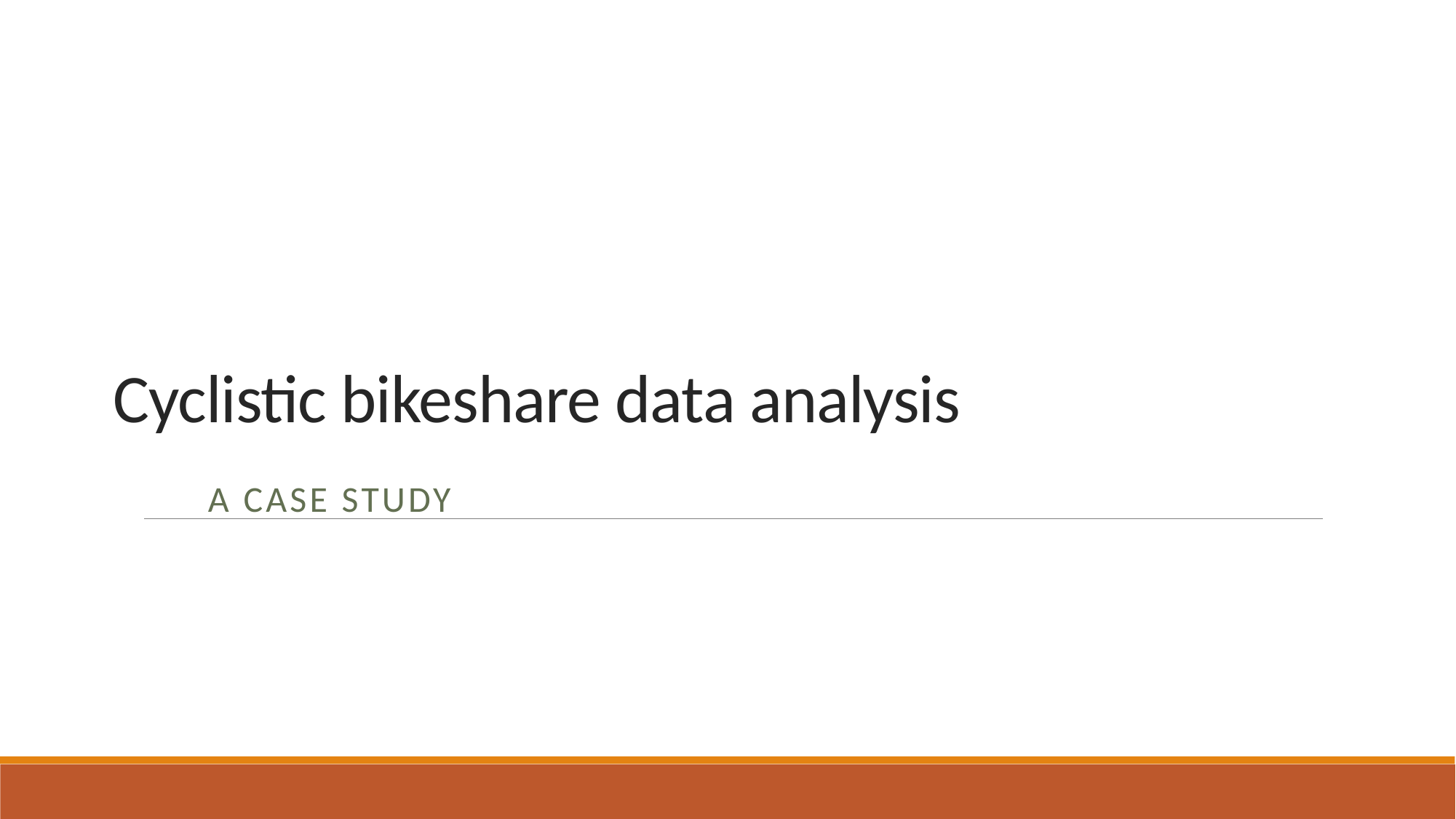

# Cyclistic bikeshare data analysis
A case study